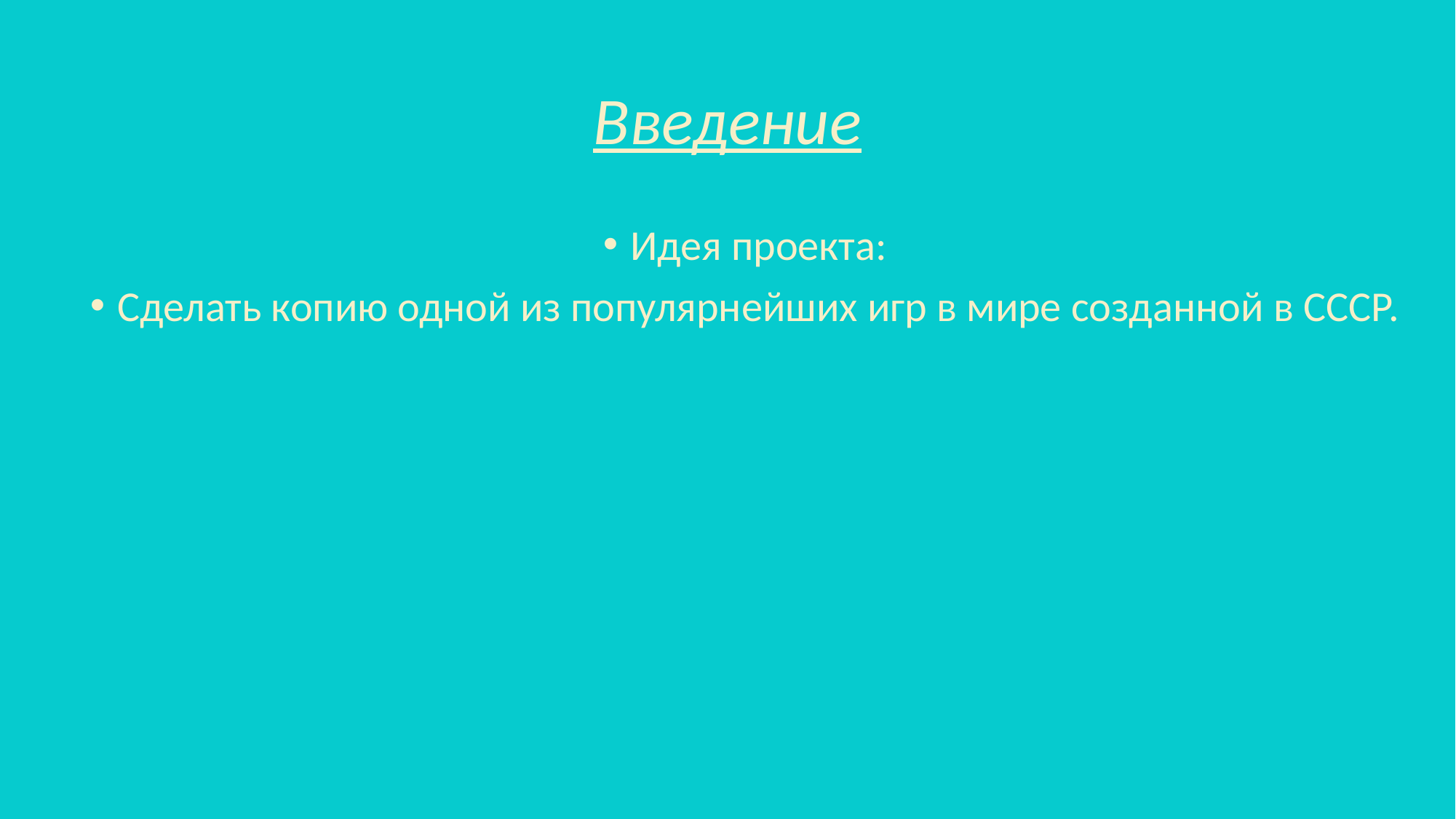

# Введение
Идея проекта:
Сделать копию одной из популярнейших игр в мире созданной в СССР.